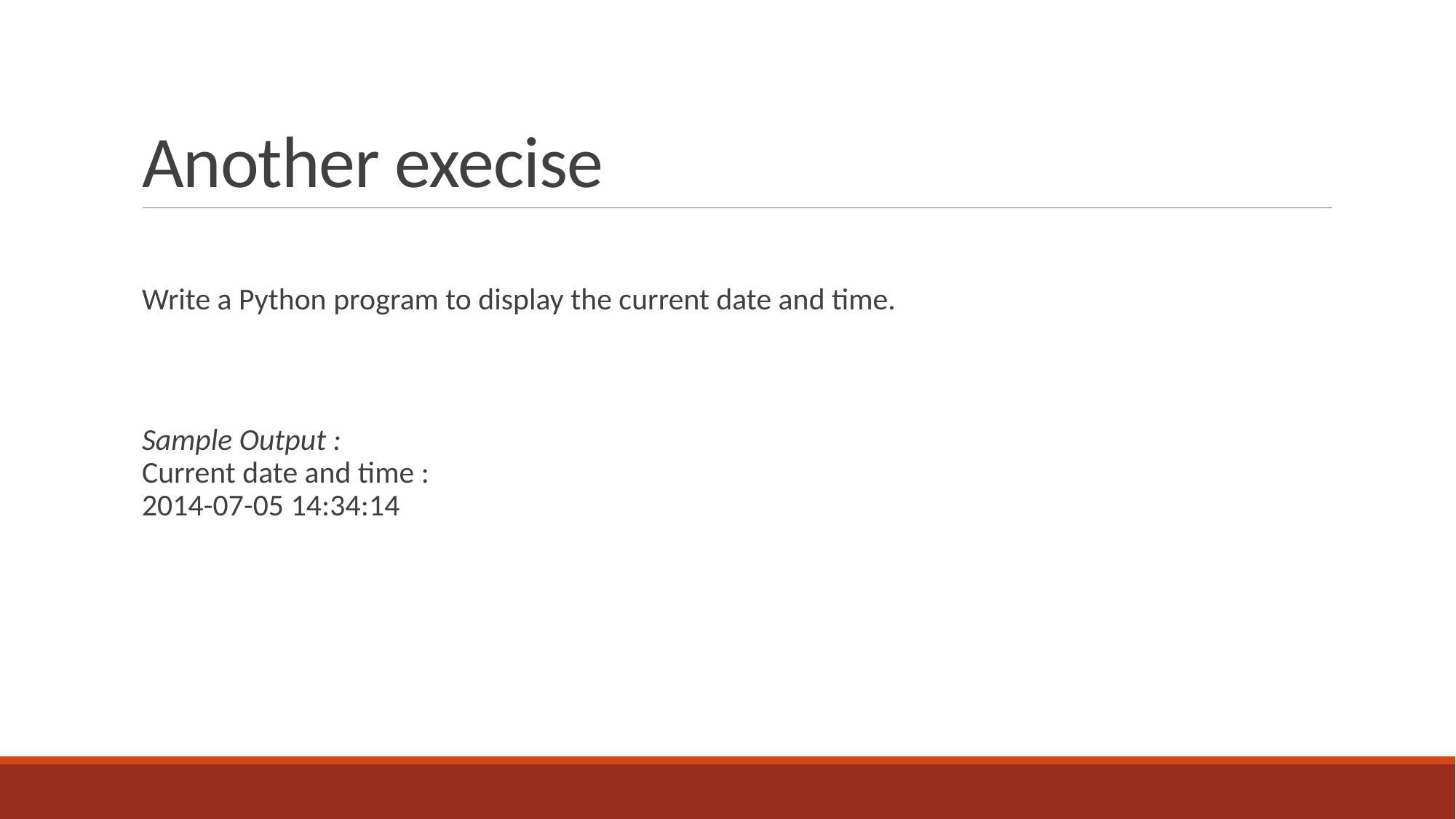

# Another execise

Write a Python program to display the current date and time.

Sample Output : 
Current date and time : 
2014-07-05 14:34:14